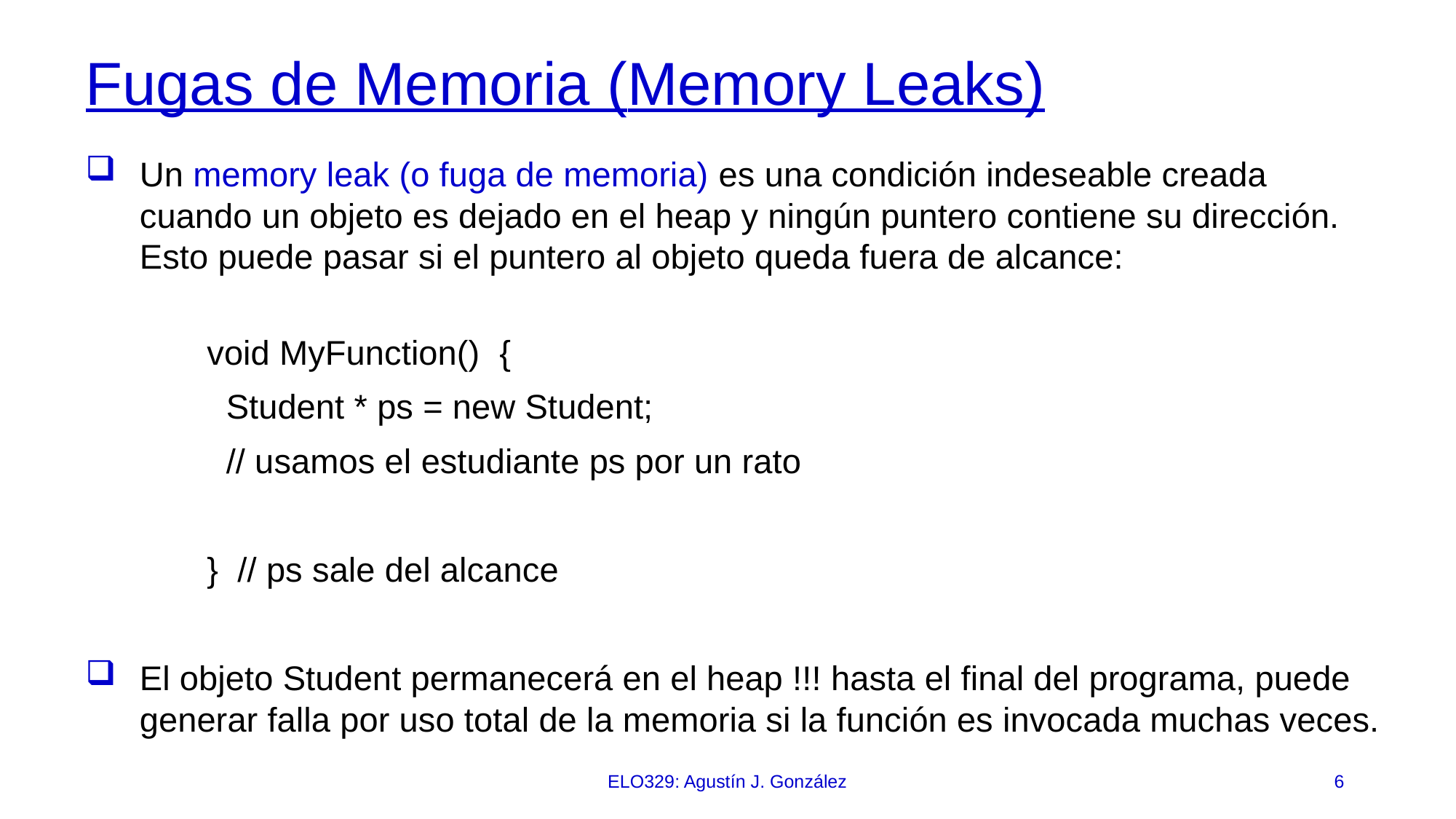

# Fugas de Memoria (Memory Leaks)
Un memory leak (o fuga de memoria) es una condición indeseable creada cuando un objeto es dejado en el heap y ningún puntero contiene su dirección. Esto puede pasar si el puntero al objeto queda fuera de alcance:
void MyFunction()‏  {
  Student * ps = new Student;
  // usamos el estudiante ps por un rato

}  // ps sale del alcance

El objeto Student permanecerá en el heap !!! hasta el final del programa, puede generar falla por uso total de la memoria si la función es invocada muchas veces.‏
ELO329: Agustín J. González
6